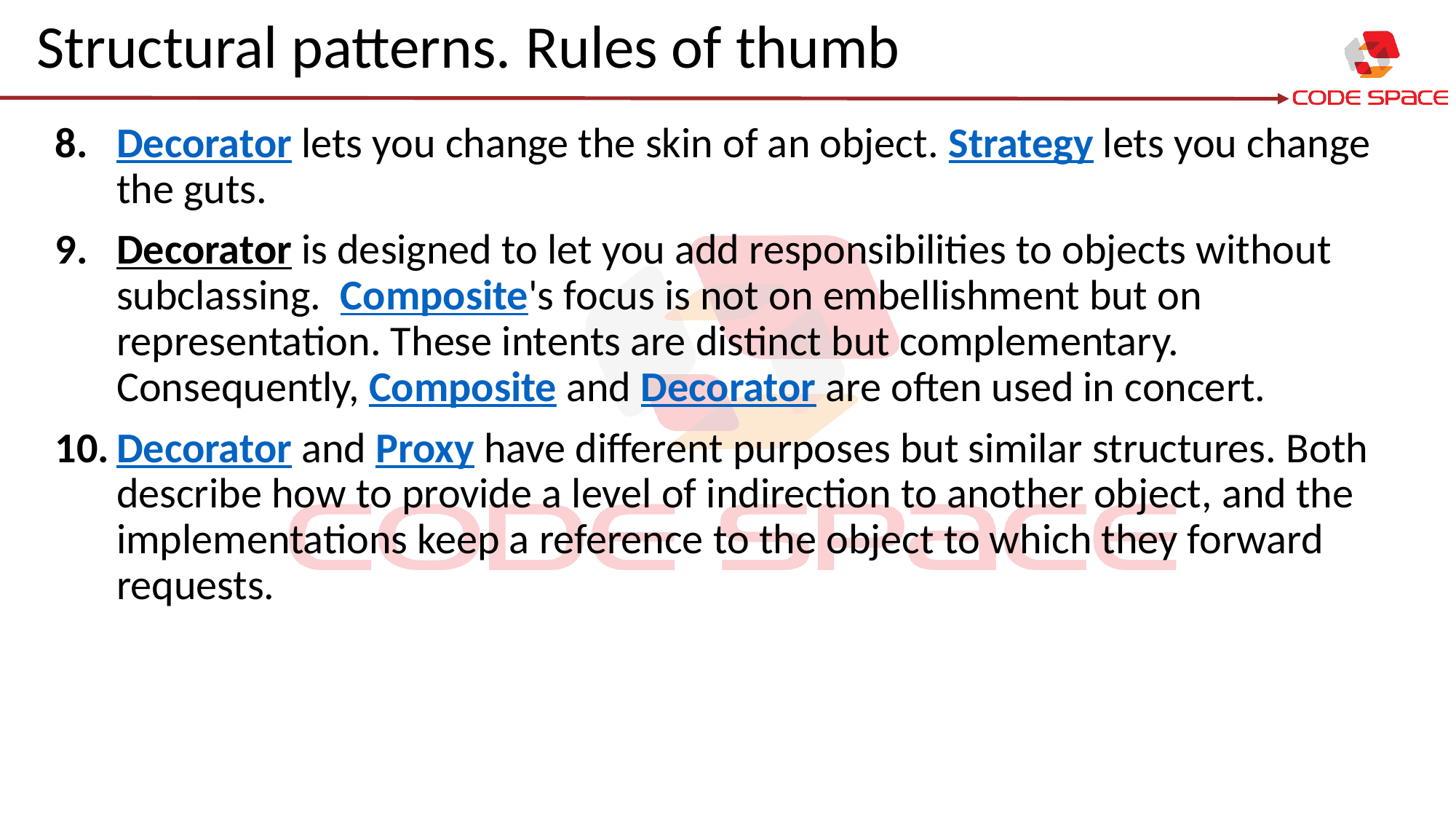

# Structural patterns. Rules of thumb
Decorator lets you change the skin of an object. Strategy lets you change the guts.
Decorator is designed to let you add responsibilities to objects without subclassing.  Composite's focus is not on embellishment but on representation. These intents are distinct but complementary. Consequently, Composite and Decorator are often used in concert.
Decorator and Proxy have different purposes but similar structures. Both describe how to provide a level of indirection to another object, and the implementations keep a reference to the object to which they forward requests.